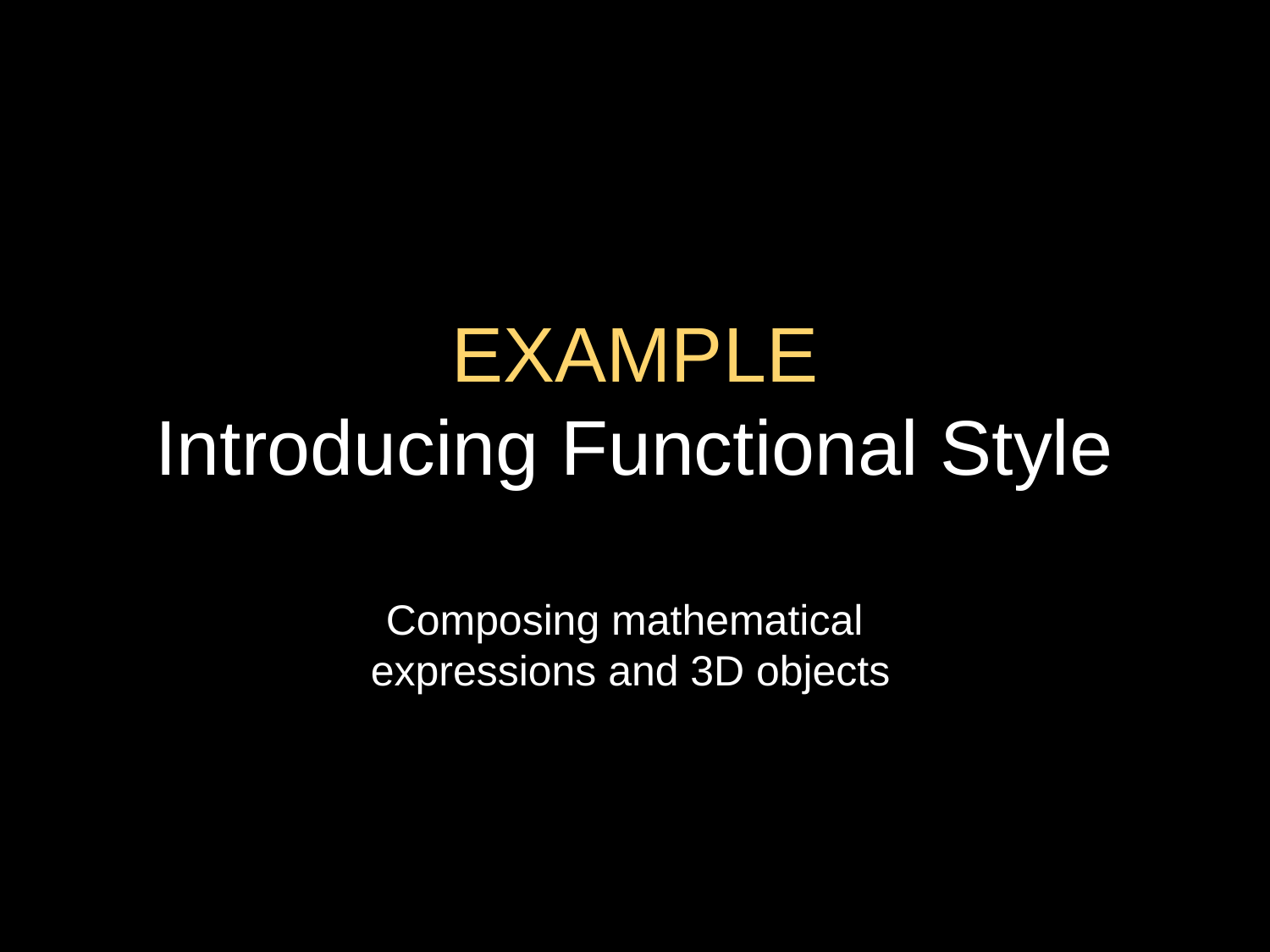

# EXAMPLE Introducing Functional Style
Composing mathematical
expressions and 3D objects